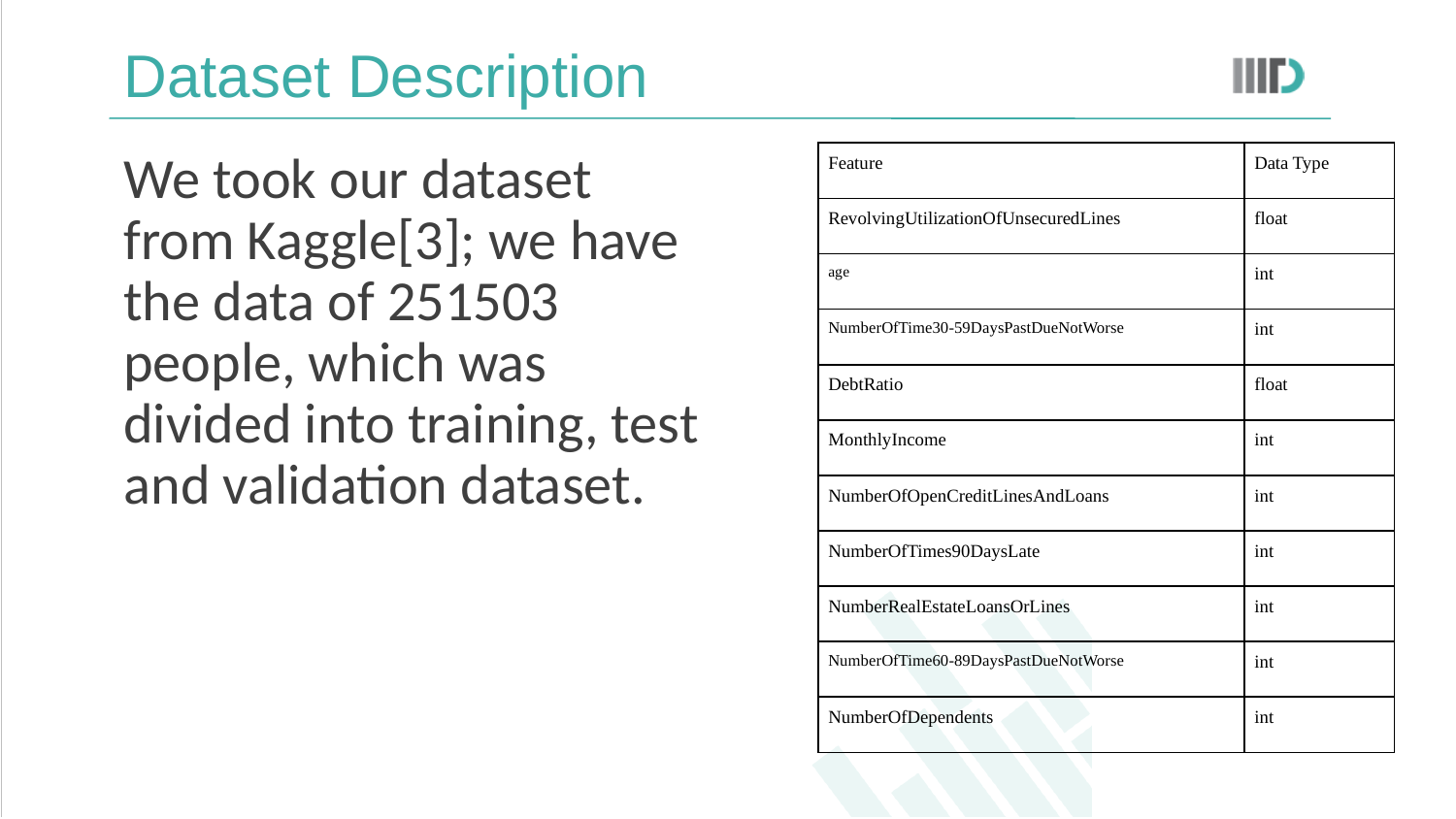

# Dataset Description
We took our dataset from Kaggle[3]; we have the data of 251503 people, which was divided into training, test and validation dataset.
| Feature | Data Type |
| --- | --- |
| RevolvingUtilizationOfUnsecuredLines | float |
| age | int |
| NumberOfTime30-59DaysPastDueNotWorse | int |
| DebtRatio | float |
| MonthlyIncome | int |
| NumberOfOpenCreditLinesAndLoans | int |
| NumberOfTimes90DaysLate | int |
| NumberRealEstateLoansOrLines | int |
| NumberOfTime60-89DaysPastDueNotWorse | int |
| NumberOfDependents | int |